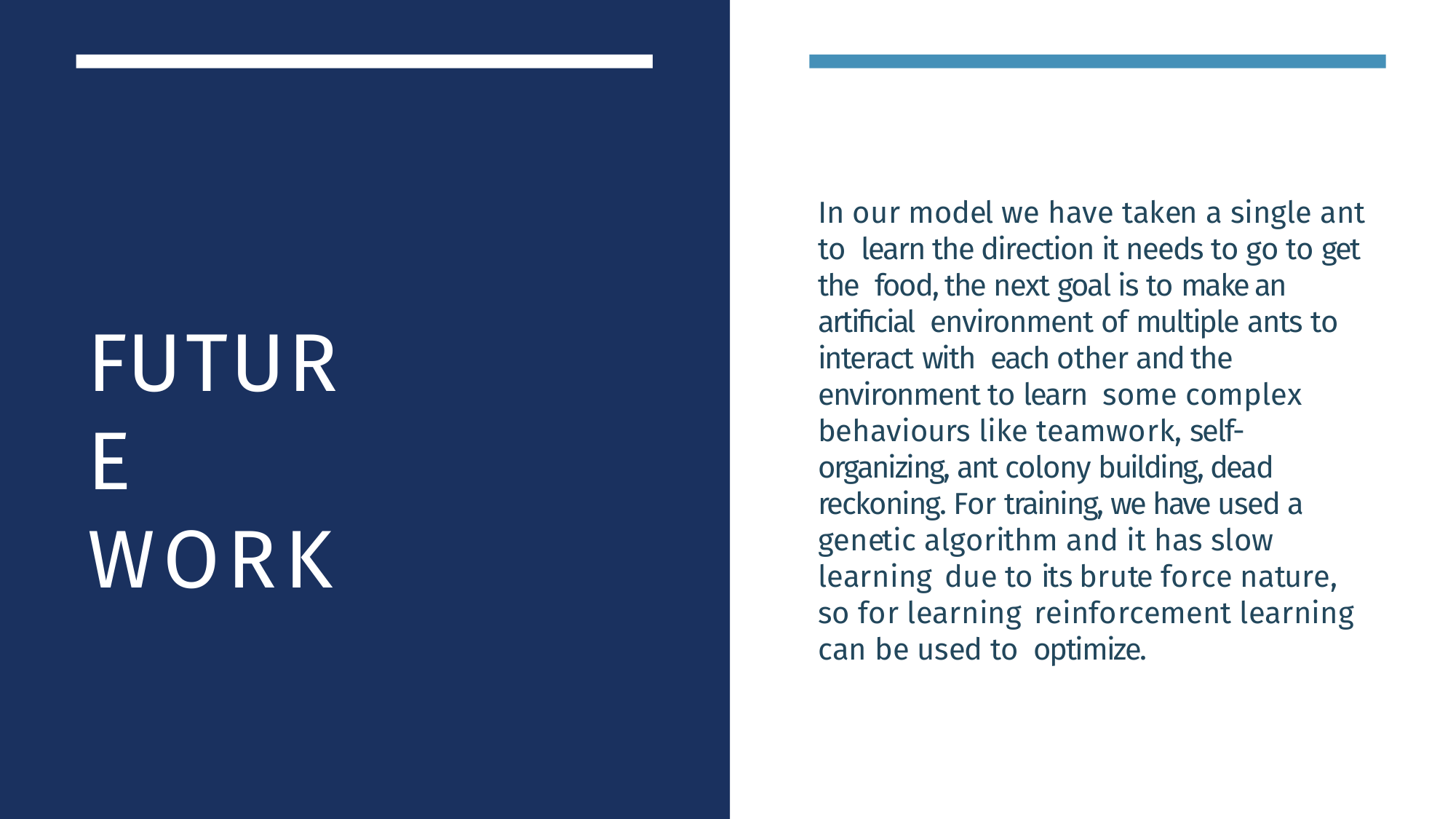

In our model we have taken a single ant to  learn the direction it needs to go to get the  food, the next goal is to make an artificial  environment of multiple ants to interact with  each other and the environment to learn  some complex behaviours like teamwork,  self-organizing, ant colony building, dead  reckoning. For training, we have used a  genetic algorithm and it has slow learning  due to its brute force nature, so for learning  reinforcement learning can be used to  optimize.
# FUTURE  WORK